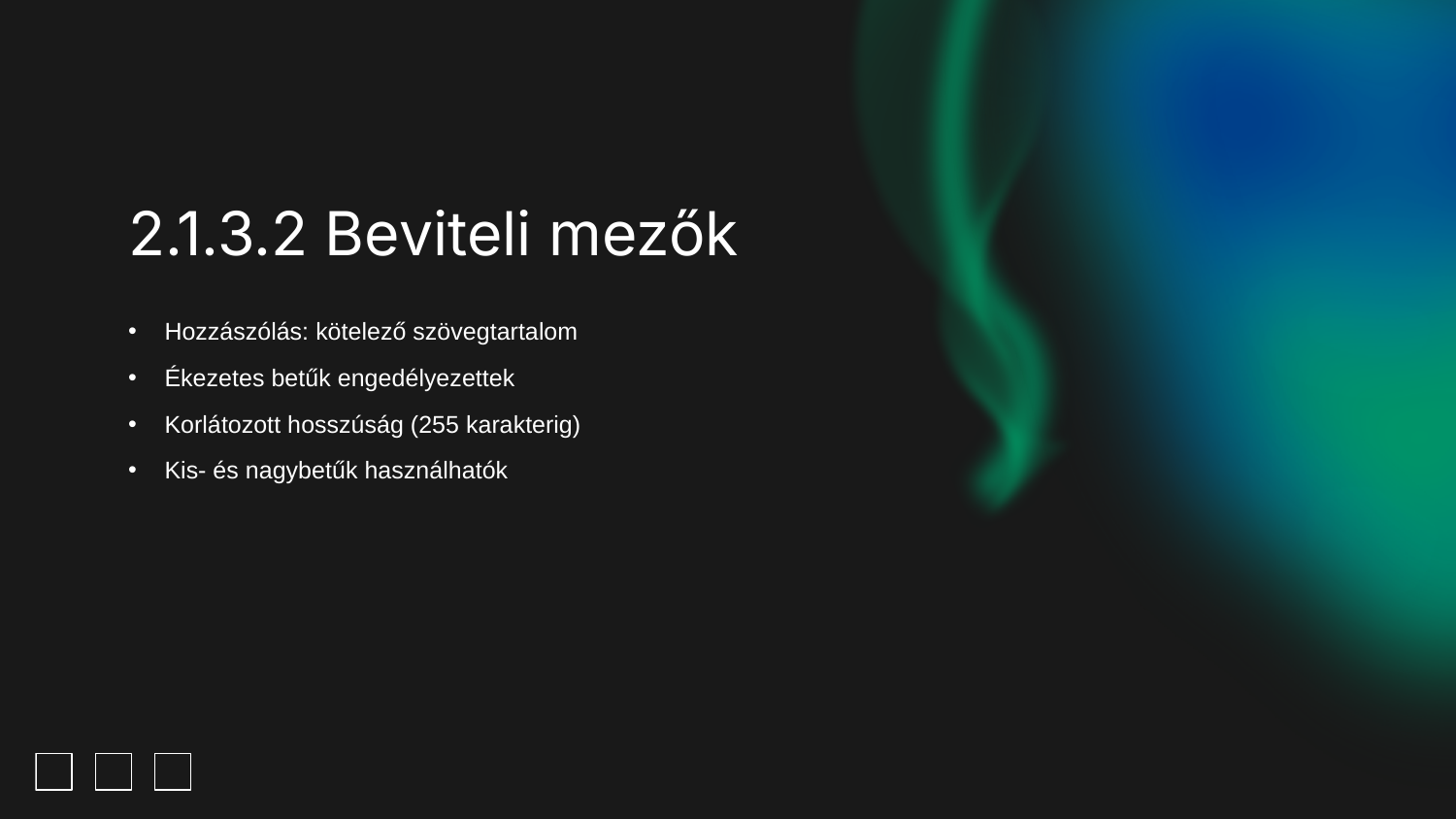

# 2.1.3.2 Beviteli mezők
Hozzászólás: kötelező szövegtartalom
Ékezetes betűk engedélyezettek
Korlátozott hosszúság (255 karakterig)
Kis- és nagybetűk használhatók